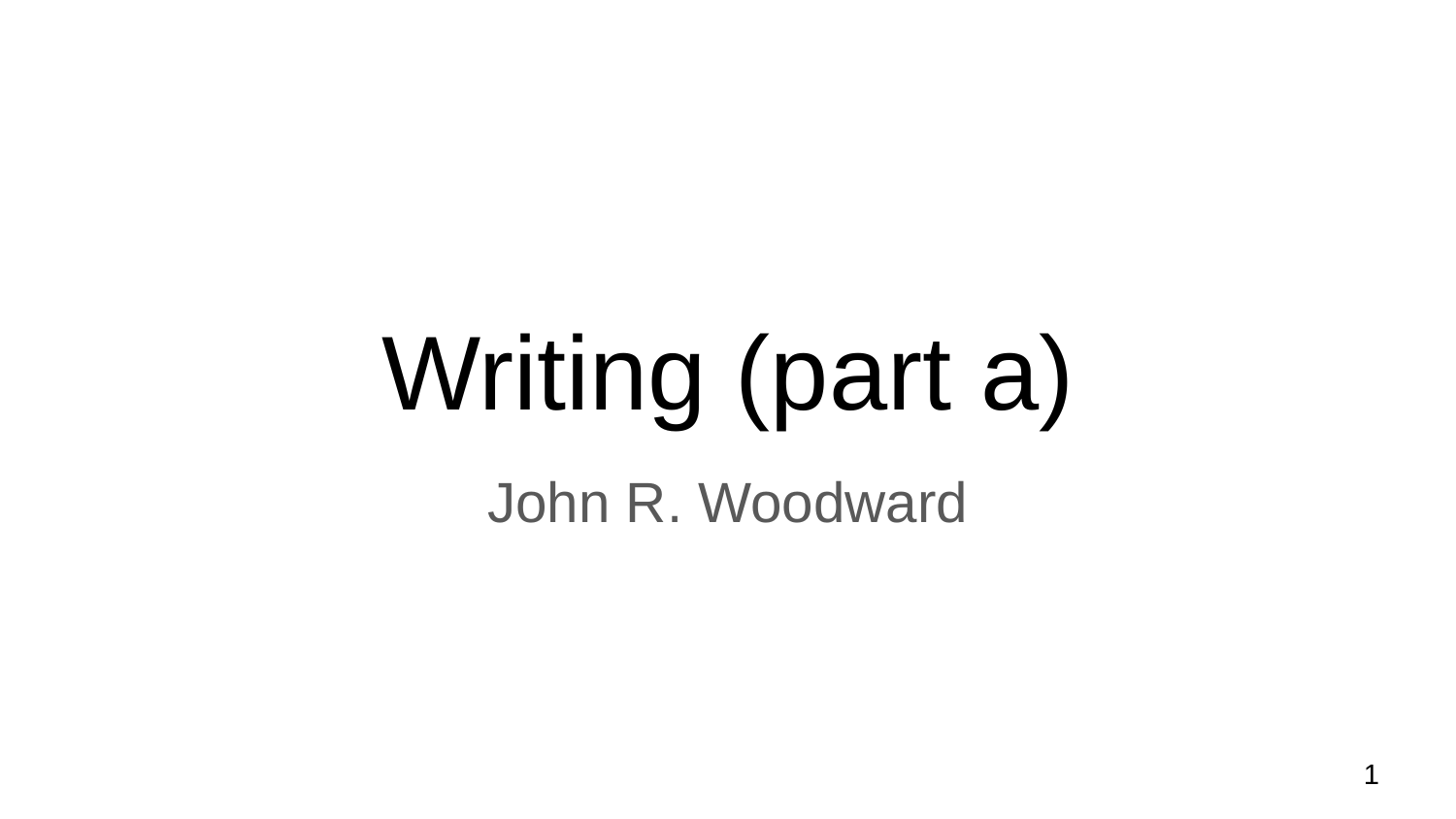

# Writing (part a)
John R. Woodward
1